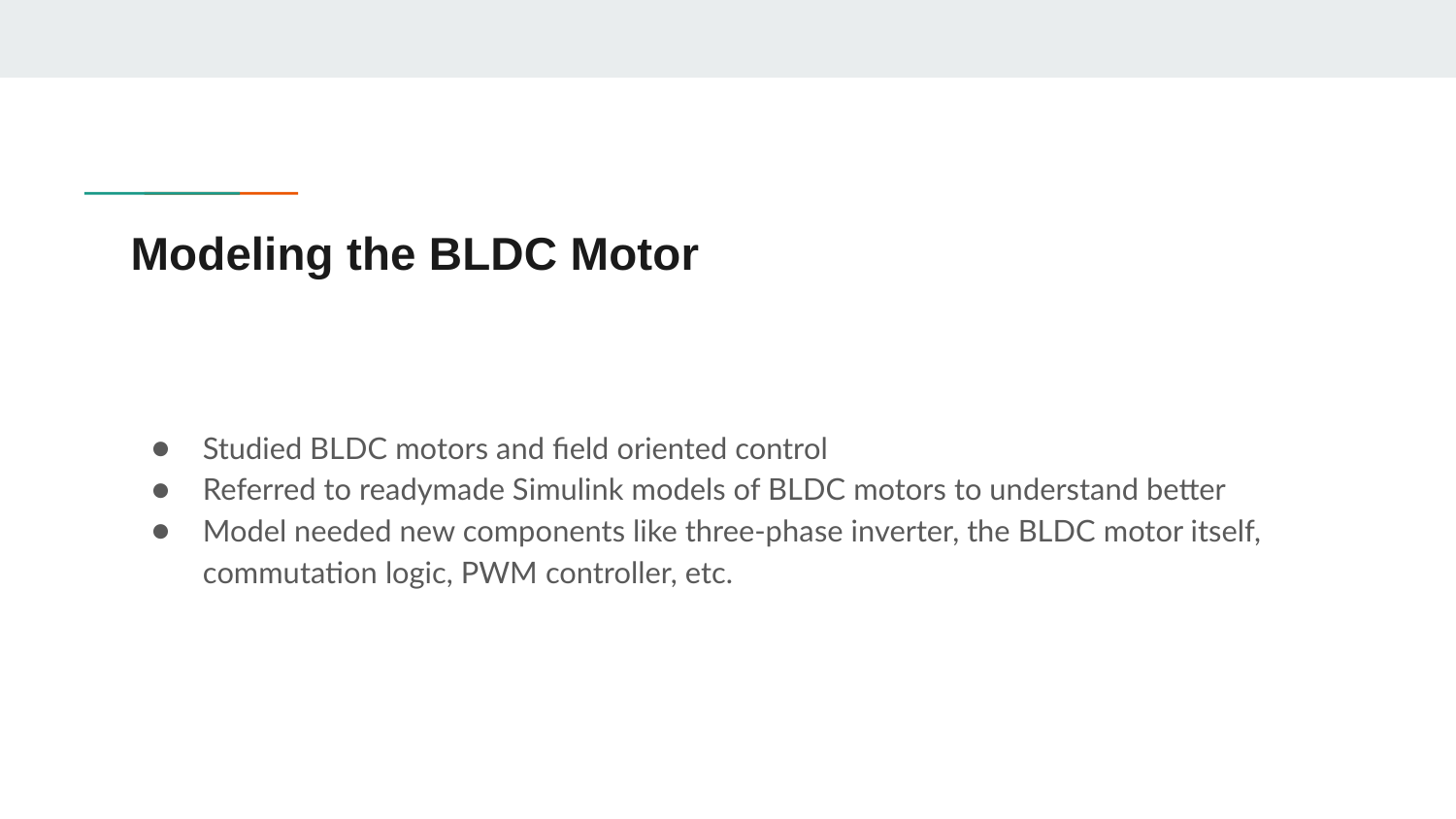

# Modeling the BLDC Motor
Studied BLDC motors and field oriented control
Referred to readymade Simulink models of BLDC motors to understand better
Model needed new components like three-phase inverter, the BLDC motor itself, commutation logic, PWM controller, etc.